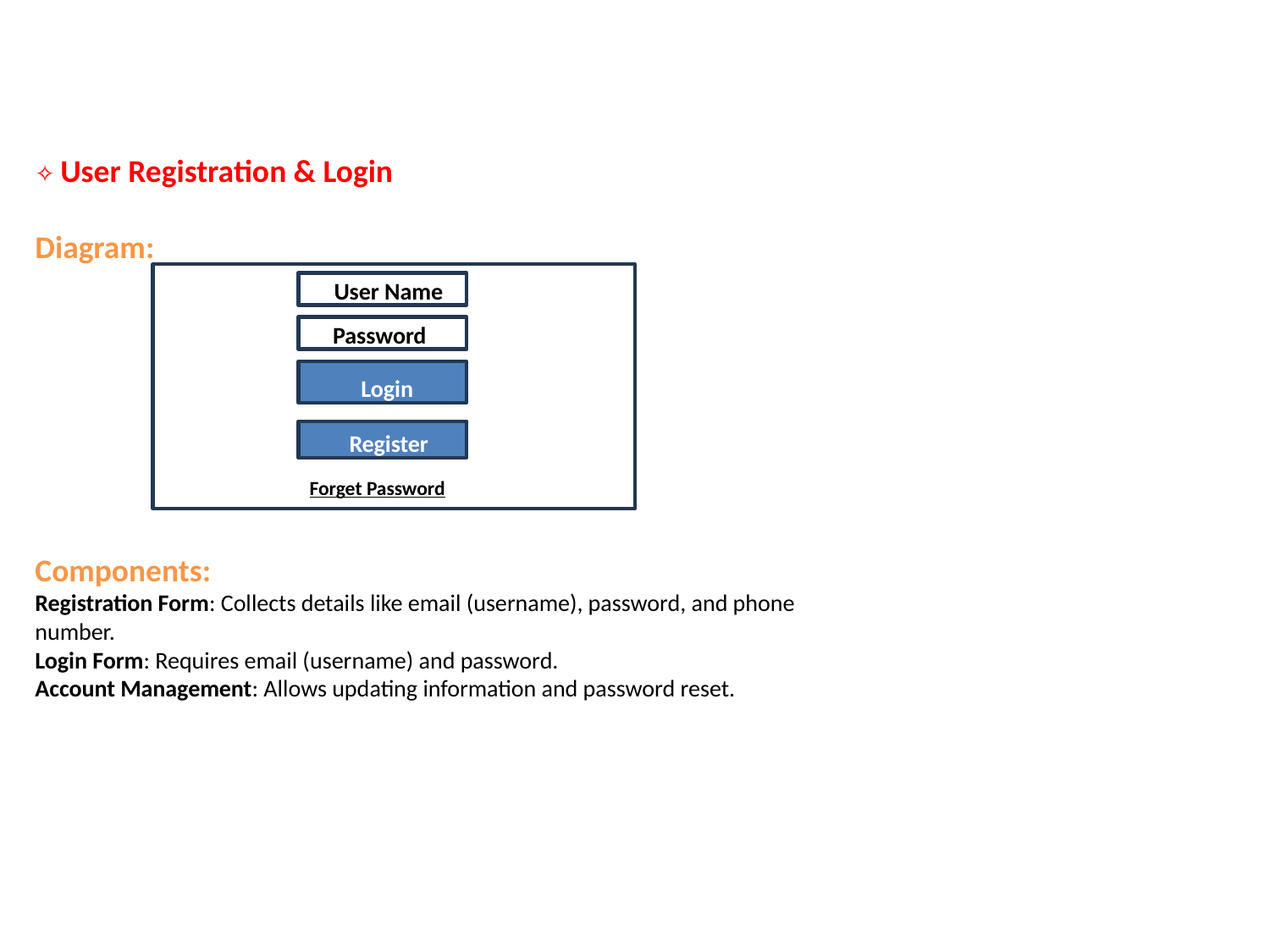

✧ User Registration & Login

Diagram:

Components:
Registration Form: Collects details like email (username), password, and phone number.
Login Form: Requires email (username) and password.
Account Management: Allows updating information and password reset.

User Name

Password

Login

Register
Forget Password